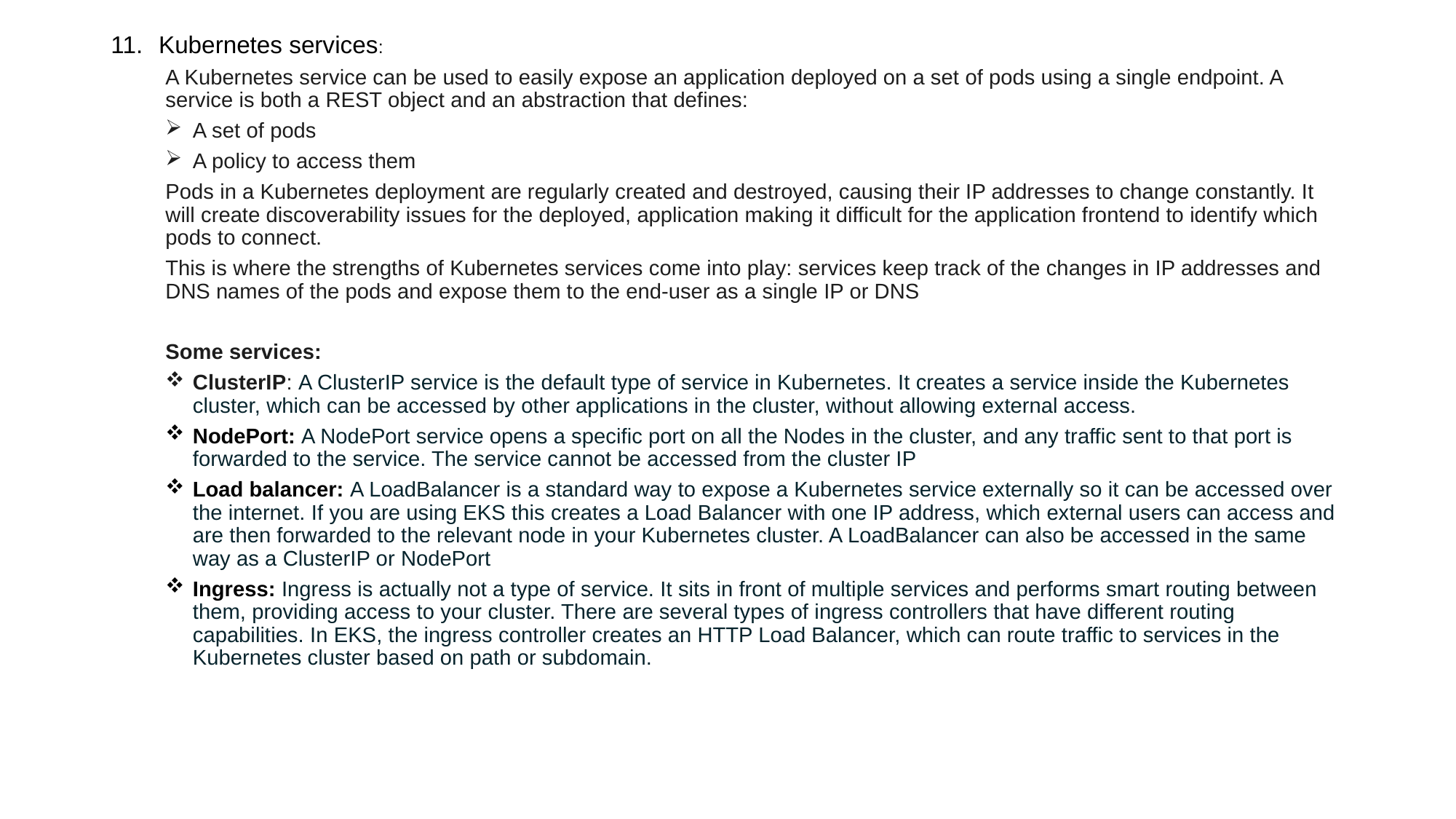

Kubernetes services:
A Kubernetes service can be used to easily expose an application deployed on a set of pods using a single endpoint. A service is both a REST object and an abstraction that defines:
A set of pods
A policy to access them
Pods in a Kubernetes deployment are regularly created and destroyed, causing their IP addresses to change constantly. It will create discoverability issues for the deployed, application making it difficult for the application frontend to identify which pods to connect.
This is where the strengths of Kubernetes services come into play: services keep track of the changes in IP addresses and DNS names of the pods and expose them to the end-user as a single IP or DNS

Some services:
ClusterIP: A ClusterIP service is the default type of service in Kubernetes. It creates a service inside the Kubernetes cluster, which can be accessed by other applications in the cluster, without allowing external access.
NodePort: A NodePort service opens a specific port on all the Nodes in the cluster, and any traffic sent to that port is forwarded to the service. The service cannot be accessed from the cluster IP
Load balancer: A LoadBalancer is a standard way to expose a Kubernetes service externally so it can be accessed over the internet. If you are using EKS this creates a Load Balancer with one IP address, which external users can access and are then forwarded to the relevant node in your Kubernetes cluster. A LoadBalancer can also be accessed in the same way as a ClusterIP or NodePort
Ingress: Ingress is actually not a type of service. It sits in front of multiple services and performs smart routing between them, providing access to your cluster. There are several types of ingress controllers that have different routing capabilities. In EKS, the ingress controller creates an HTTP Load Balancer, which can route traffic to services in the Kubernetes cluster based on path or subdomain.